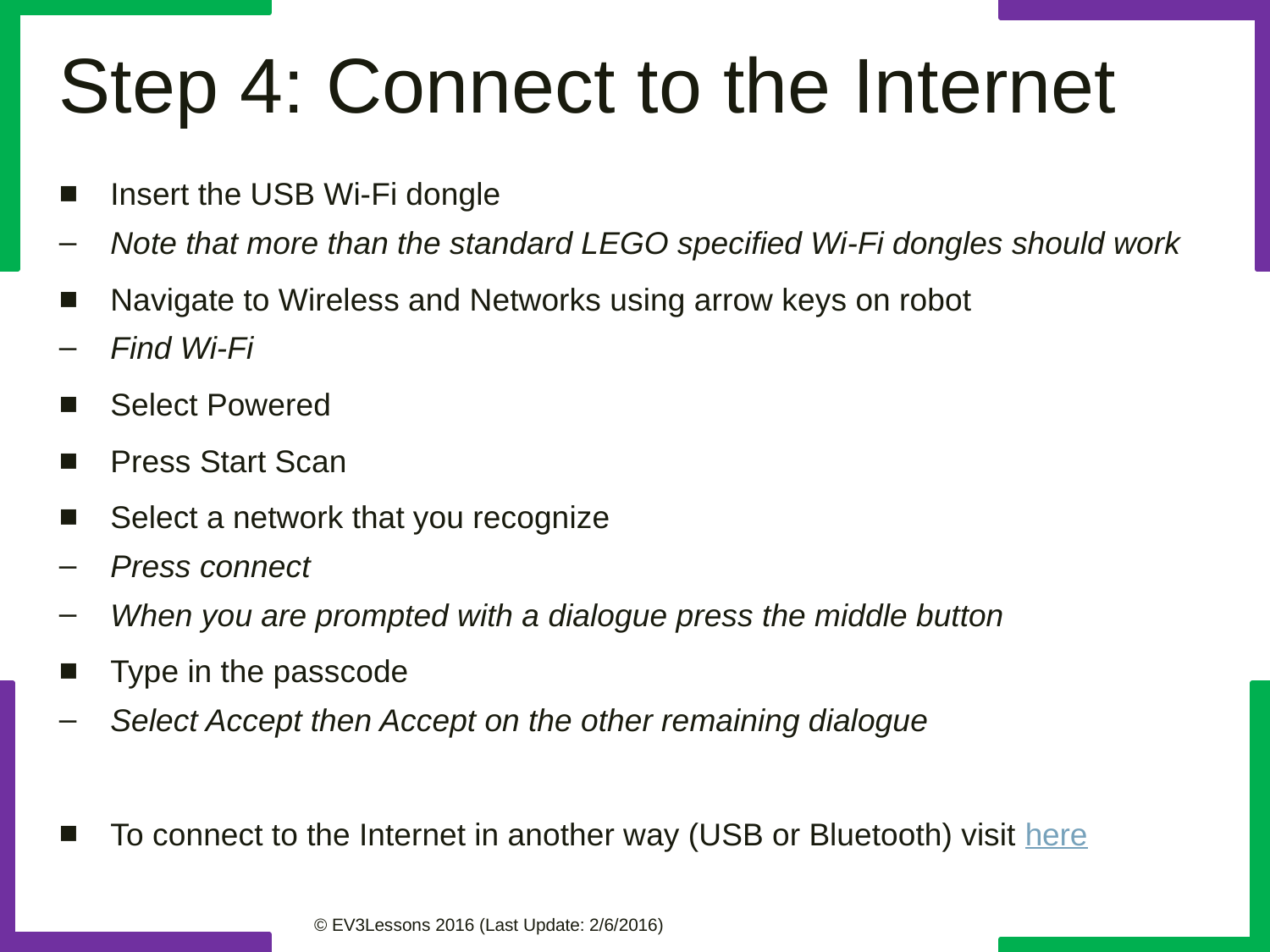

# Step 4: Connect to the Internet
Insert the USB Wi-Fi dongle
Note that more than the standard LEGO specified Wi-Fi dongles should work
Navigate to Wireless and Networks using arrow keys on robot
Find Wi-Fi
Select Powered
Press Start Scan
Select a network that you recognize
Press connect
When you are prompted with a dialogue press the middle button
Type in the passcode
Select Accept then Accept on the other remaining dialogue

To connect to the Internet in another way (USB or Bluetooth) visit here
© EV3Lessons 2016 (Last Update: 2/6/2016)